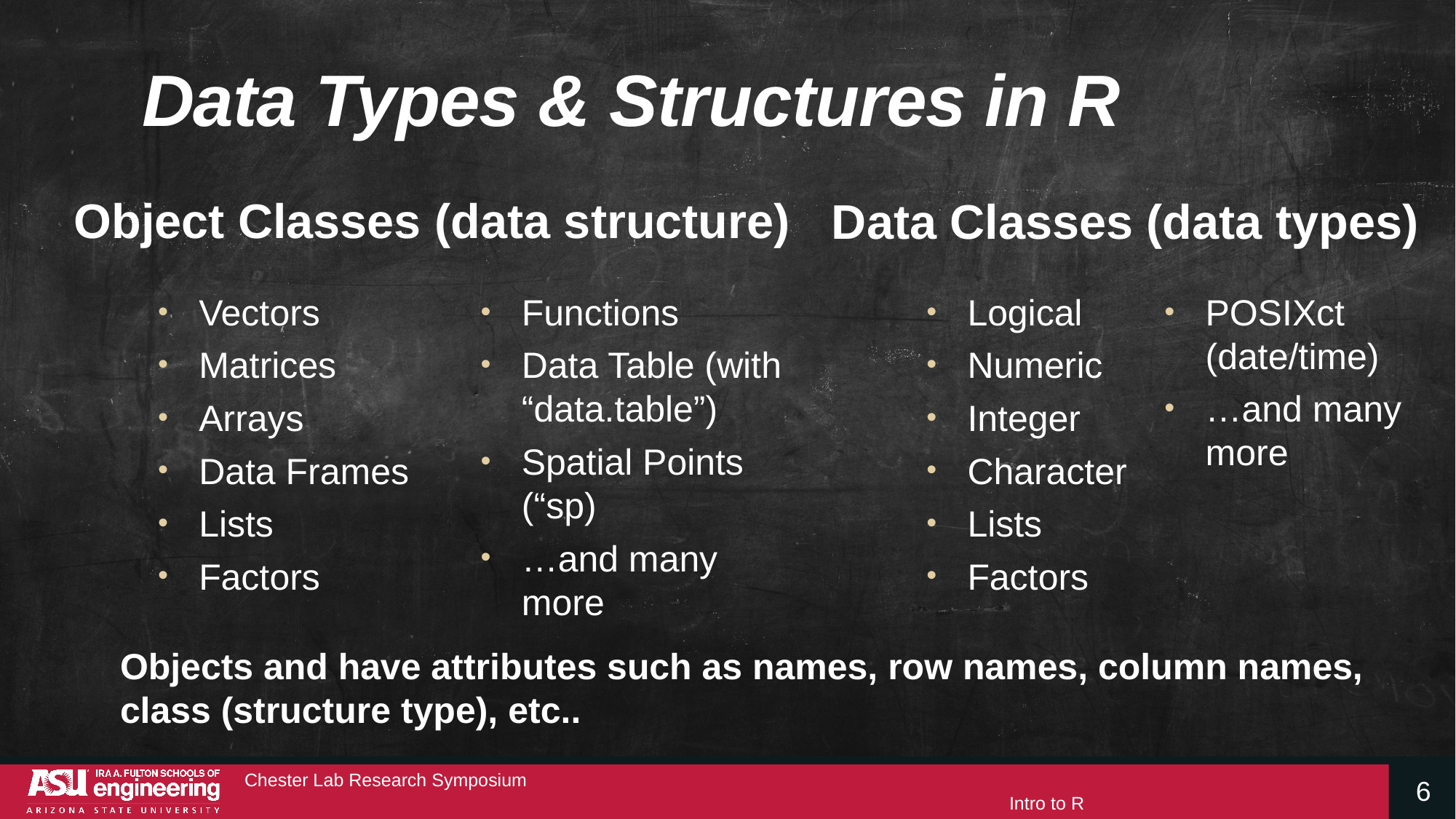

# Data Types & Structures in R
Object Classes (data structure)
Data Classes (data types)
Vectors
Matrices
Arrays
Data Frames
Lists
Factors

Functions
Data Table (with “data.table”)
Spatial Points (“sp)
…and many more

Logical
Numeric
Integer
Character
Lists
Factors

POSIXct (date/time)
…and many more

Objects and have attributes such as names, row names, column names, class (structure type), etc..